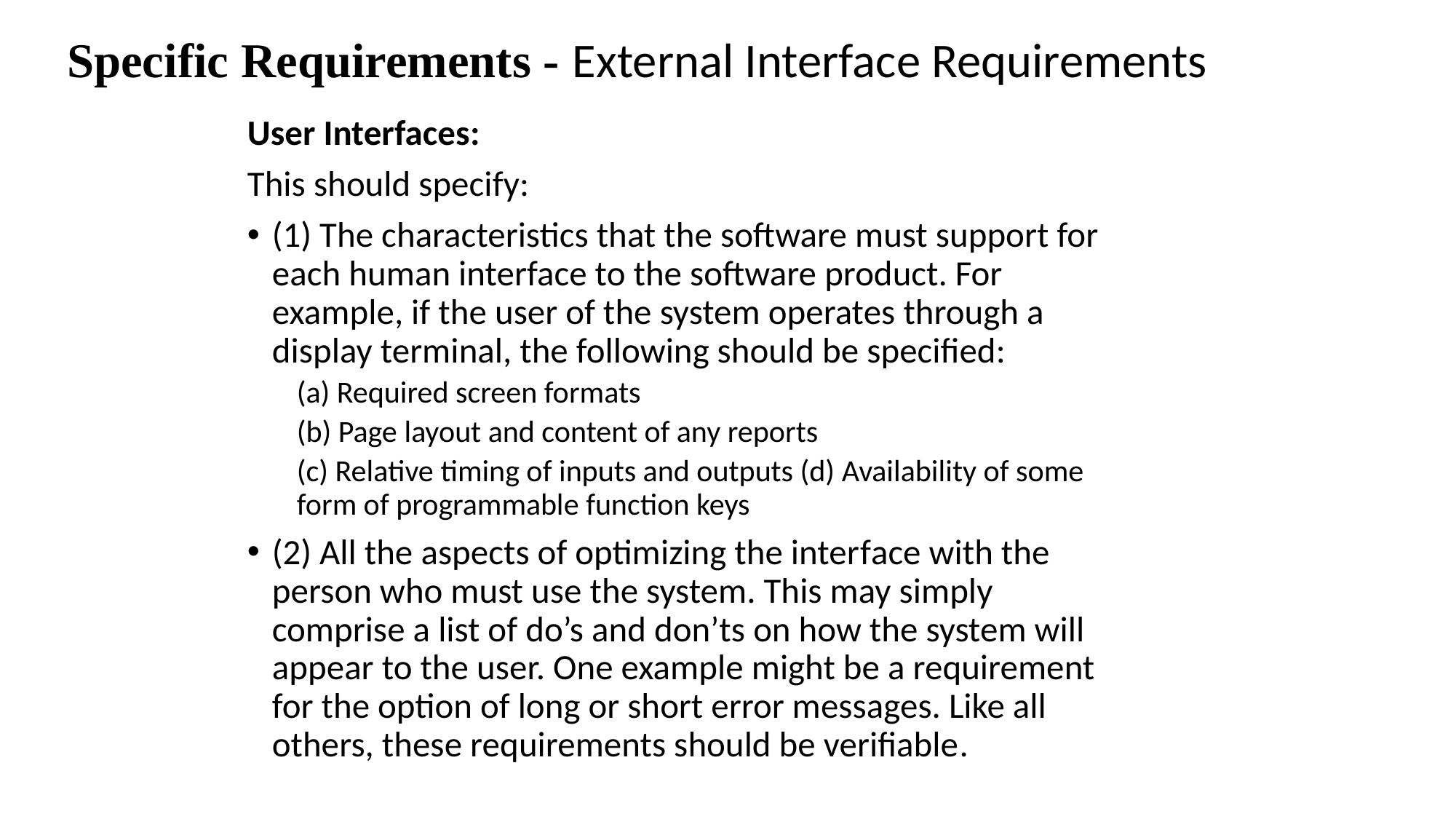

# Specific Requirements - External Interface Requirements
User Interfaces:
This should specify:
(1) The characteristics that the software must support for each human interface to the software product. For example, if the user of the system operates through a display terminal, the following should be specified:
(a) Required screen formats
(b) Page layout and content of any reports
(c) Relative timing of inputs and outputs (d) Availability of some form of programmable function keys
(2) All the aspects of optimizing the interface with the person who must use the system. This may simply comprise a list of do’s and don’ts on how the system will appear to the user. One example might be a requirement for the option of long or short error messages. Like all others, these requirements should be verifiable.